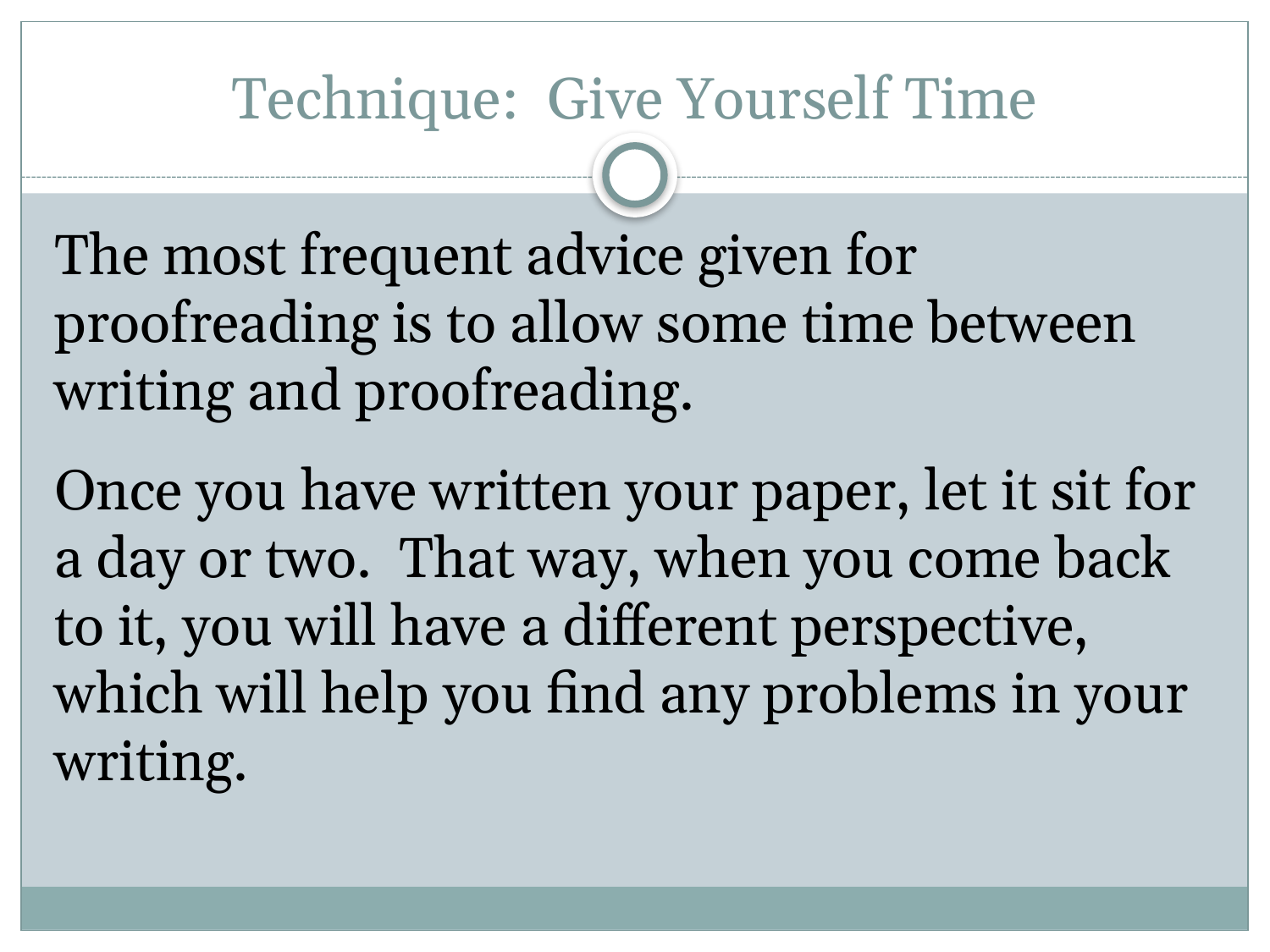

# Technique:  Give Yourself Time
The most frequent advice given for proofreading is to allow some time between writing and proofreading.
Once you have written your paper, let it sit for a day or two.  That way, when you come back to it, you will have a different perspective, which will help you find any problems in your writing.